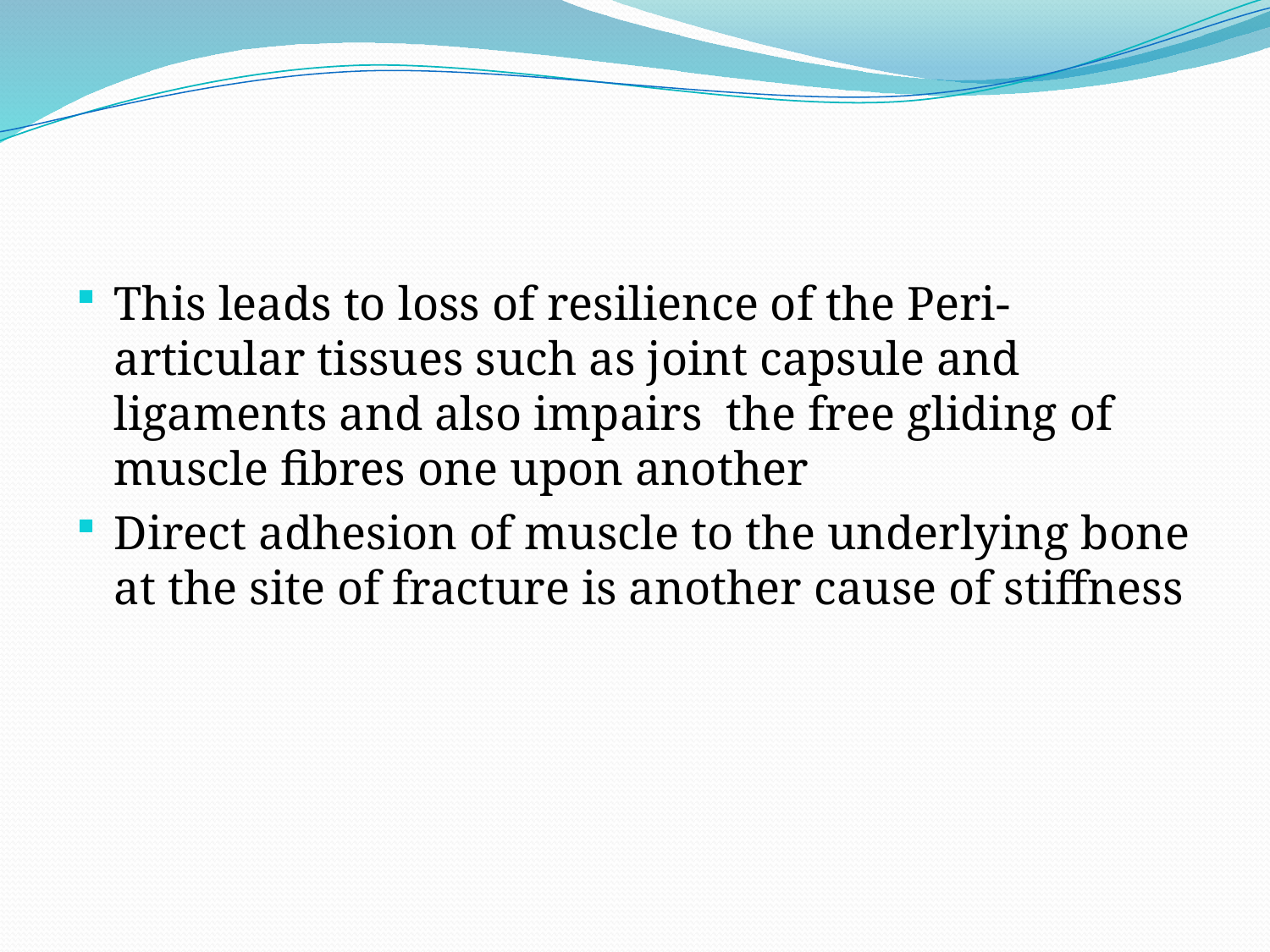

#
This leads to loss of resilience of the Peri-articular tissues such as joint capsule and ligaments and also impairs  the free gliding of muscle fibres one upon another
Direct adhesion of muscle to the underlying bone at the site of fracture is another cause of stiffness